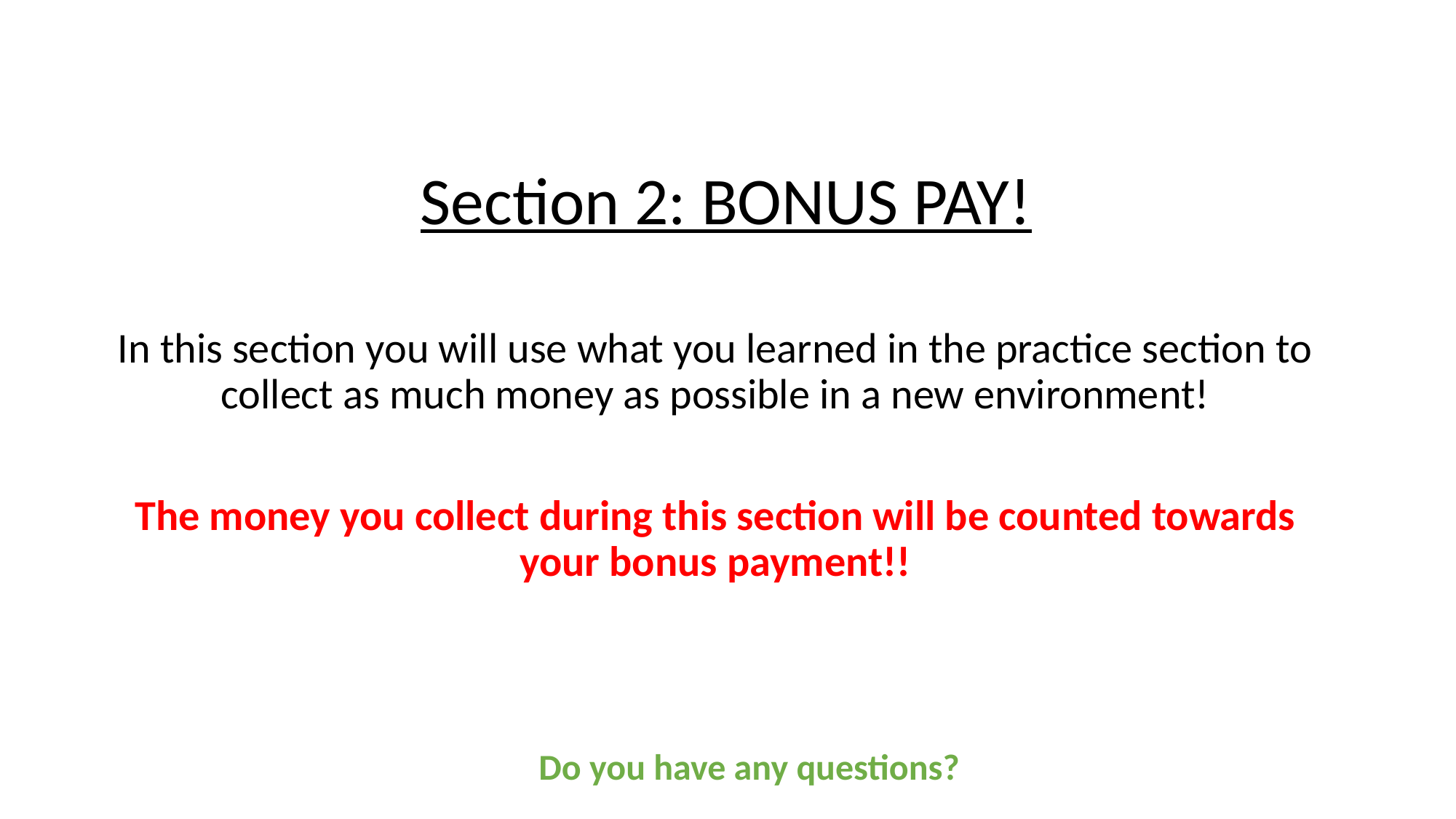

# Section 2: BONUS PAY!

In this section you will use what you learned in the practice section to collect as much money as possible in a new environment!

The money you collect during this section will be counted towards your bonus payment!!
Do you have any questions?